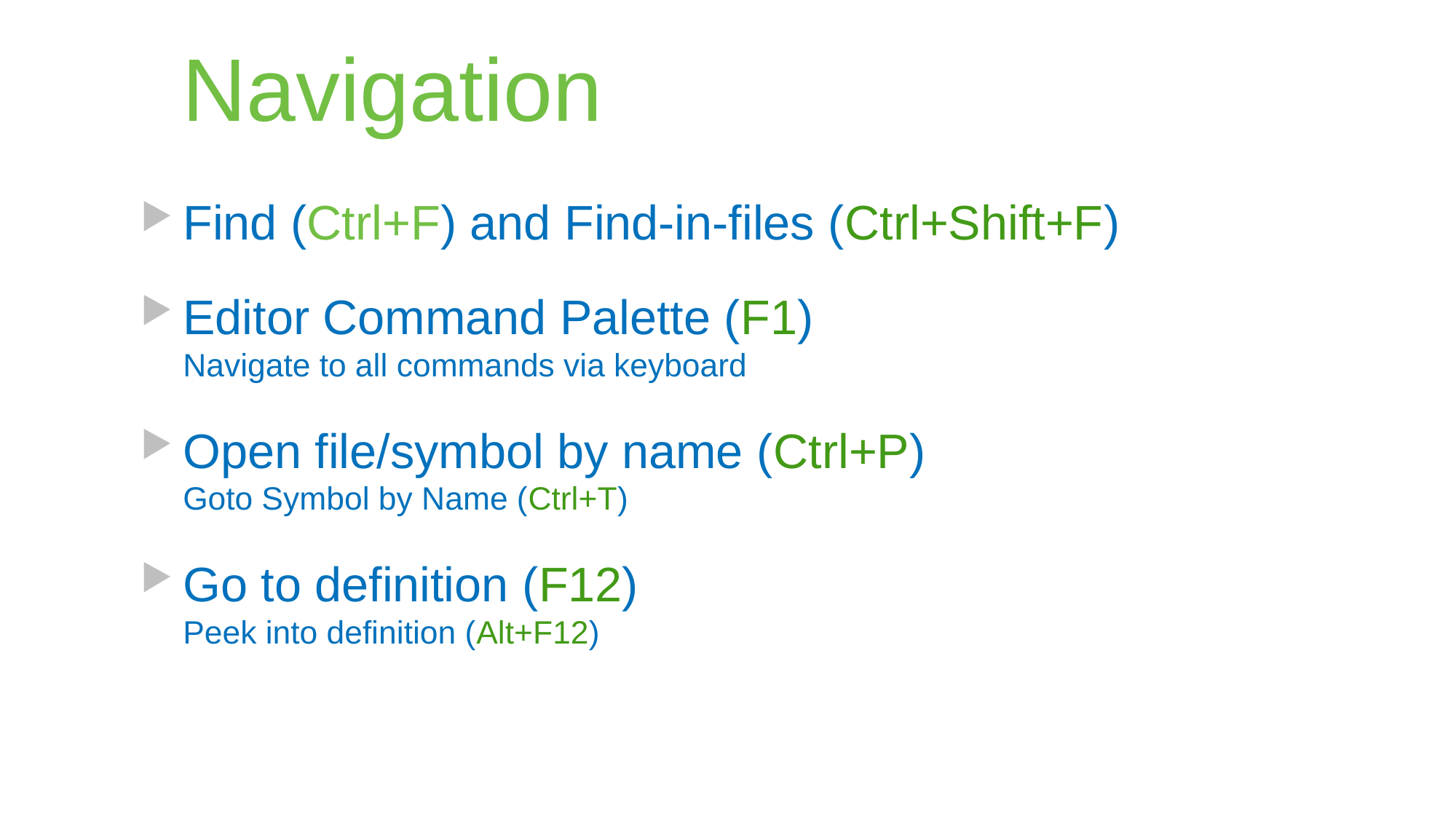

# Navigation
Find (Ctrl+F) and Find-in-files (Ctrl+Shift+F)
Editor Command Palette (F1)
Navigate to all commands via keyboard
Open file/symbol by name (Ctrl+P)
Goto Symbol by Name (Ctrl+T)
Go to definition (F12)
Peek into definition (Alt+F12)